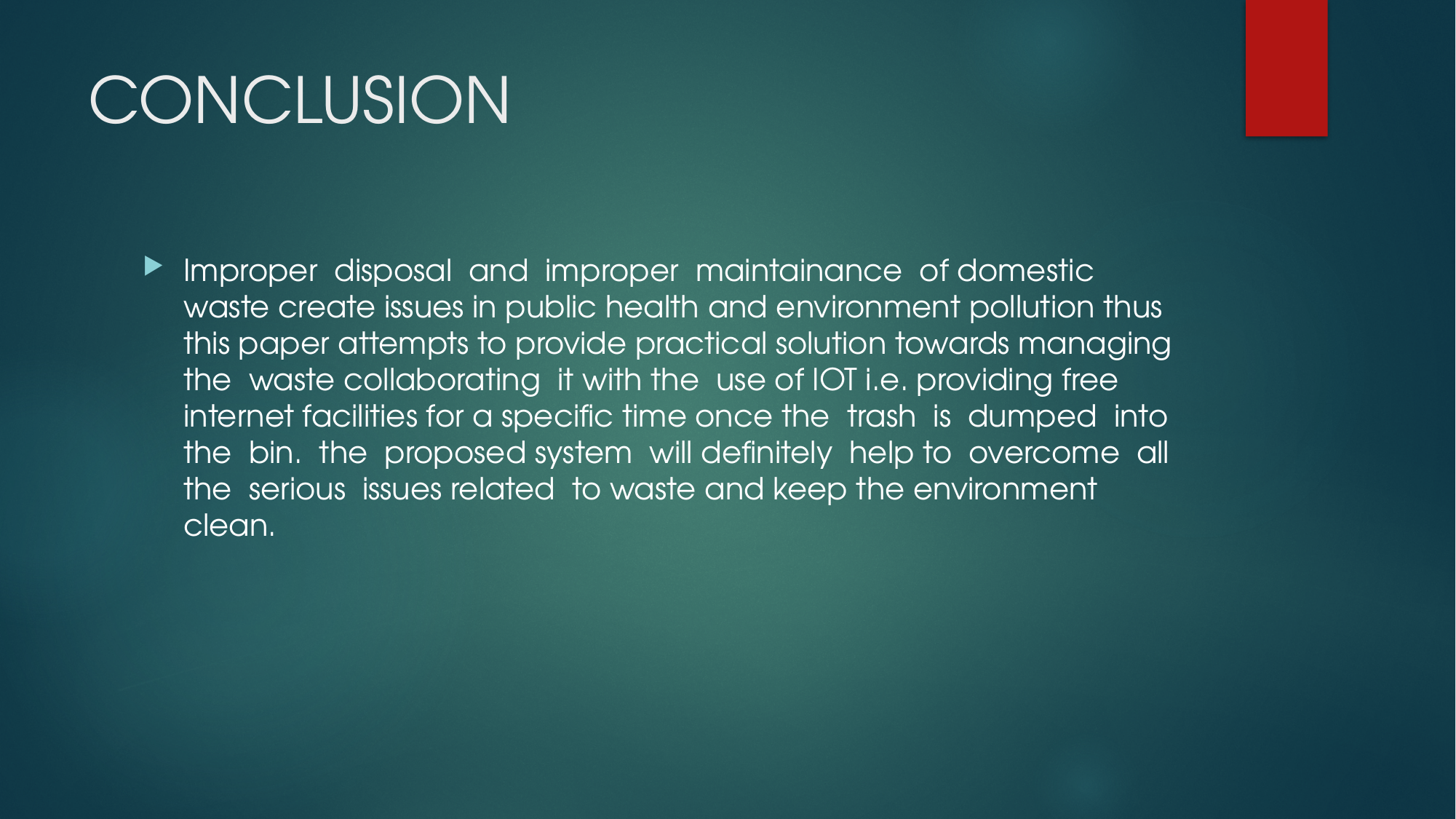

# CONCLUSION
Improper  disposal  and  improper  maintainance  of domestic waste create issues in public health and environment pollution thus this paper attempts to provide practical solution towards managing the  waste collaborating  it with the  use of IOT i.e. providing free internet facilities for a specific time once the  trash  is  dumped  into the  bin.  the  proposed system  will definitely  help to  overcome  all the  serious  issues related  to waste and keep the environment clean.